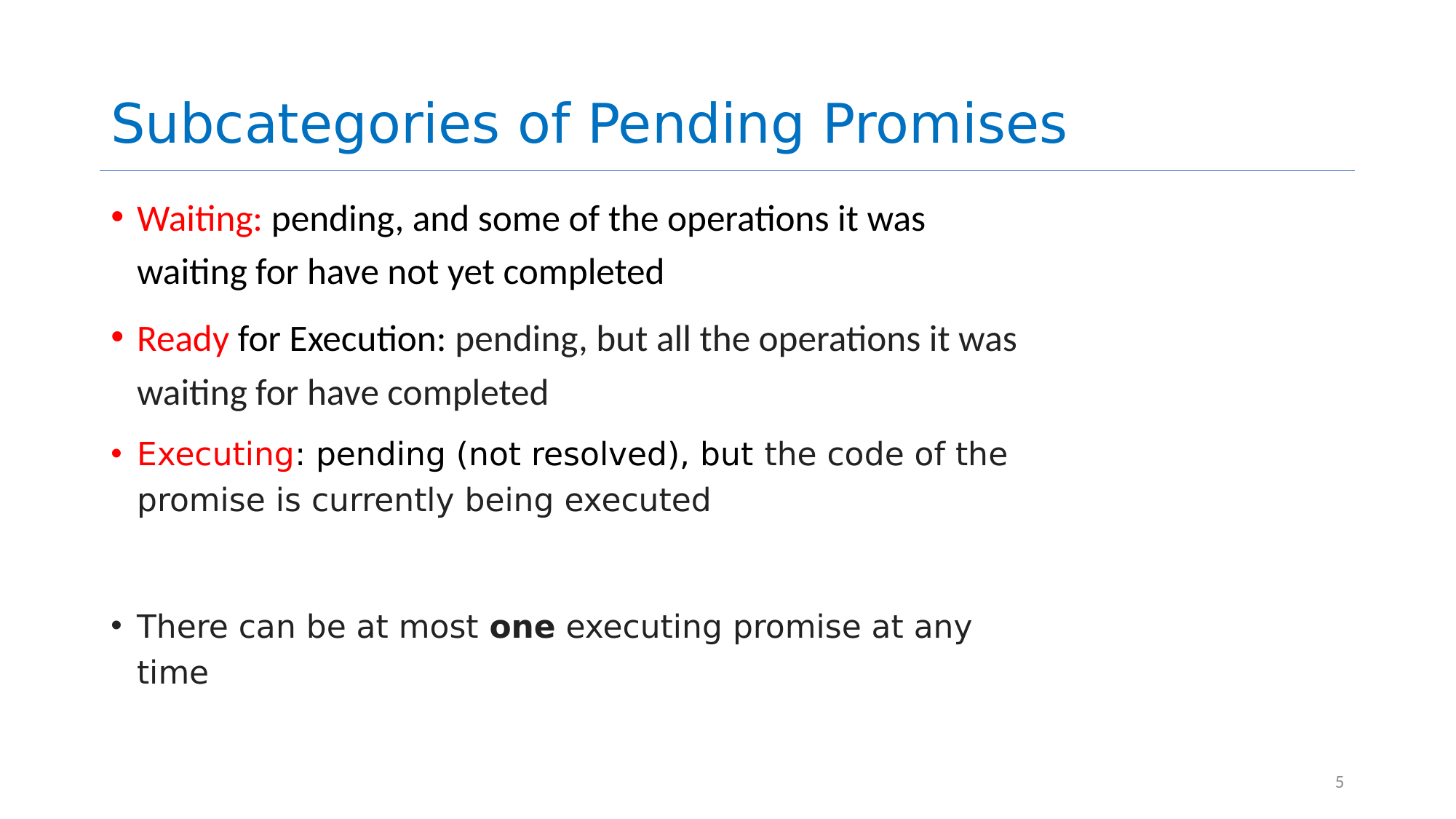

# Subcategories of Pending Promises
Waiting: pending, and some of the operations it was waiting for have not yet completed
Ready for Execution: pending, but all the operations it was waiting for have completed
Executing: pending (not resolved), but the code of the promise is currently being executed

There can be at most one executing promise at any time

5